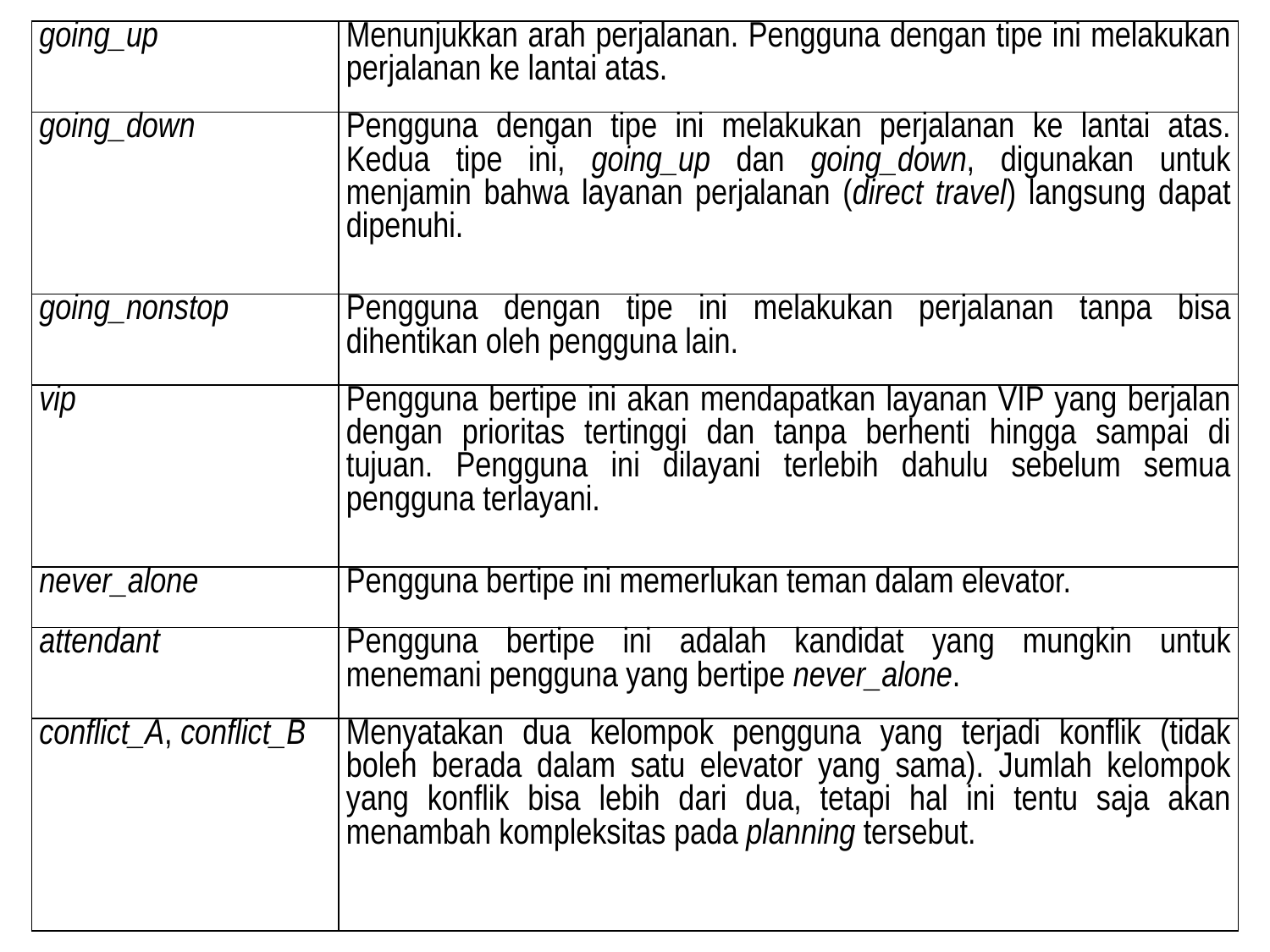

| going\_up | Menunjukkan arah perjalanan. Pengguna dengan tipe ini melakukan perjalanan ke lantai atas. |
| --- | --- |
| going\_down | Pengguna dengan tipe ini melakukan perjalanan ke lantai atas. Kedua tipe ini, going\_up dan going\_down, digunakan untuk menjamin bahwa layanan perjalanan (direct travel) langsung dapat dipenuhi. |
| going\_nonstop | Pengguna dengan tipe ini melakukan perjalanan tanpa bisa dihentikan oleh pengguna lain. |
| vip | Pengguna bertipe ini akan mendapatkan layanan VIP yang berjalan dengan prioritas tertinggi dan tanpa berhenti hingga sampai di tujuan. Pengguna ini dilayani terlebih dahulu sebelum semua pengguna terlayani. |
| never\_alone | Pengguna bertipe ini memerlukan teman dalam elevator. |
| attendant | Pengguna bertipe ini adalah kandidat yang mungkin untuk menemani pengguna yang bertipe never\_alone. |
| conflict\_A, conflict\_B | Menyatakan dua kelompok pengguna yang terjadi konflik (tidak boleh berada dalam satu elevator yang sama). Jumlah kelompok yang konflik bisa lebih dari dua, tetapi hal ini tentu saja akan menambah kompleksitas pada planning tersebut. |